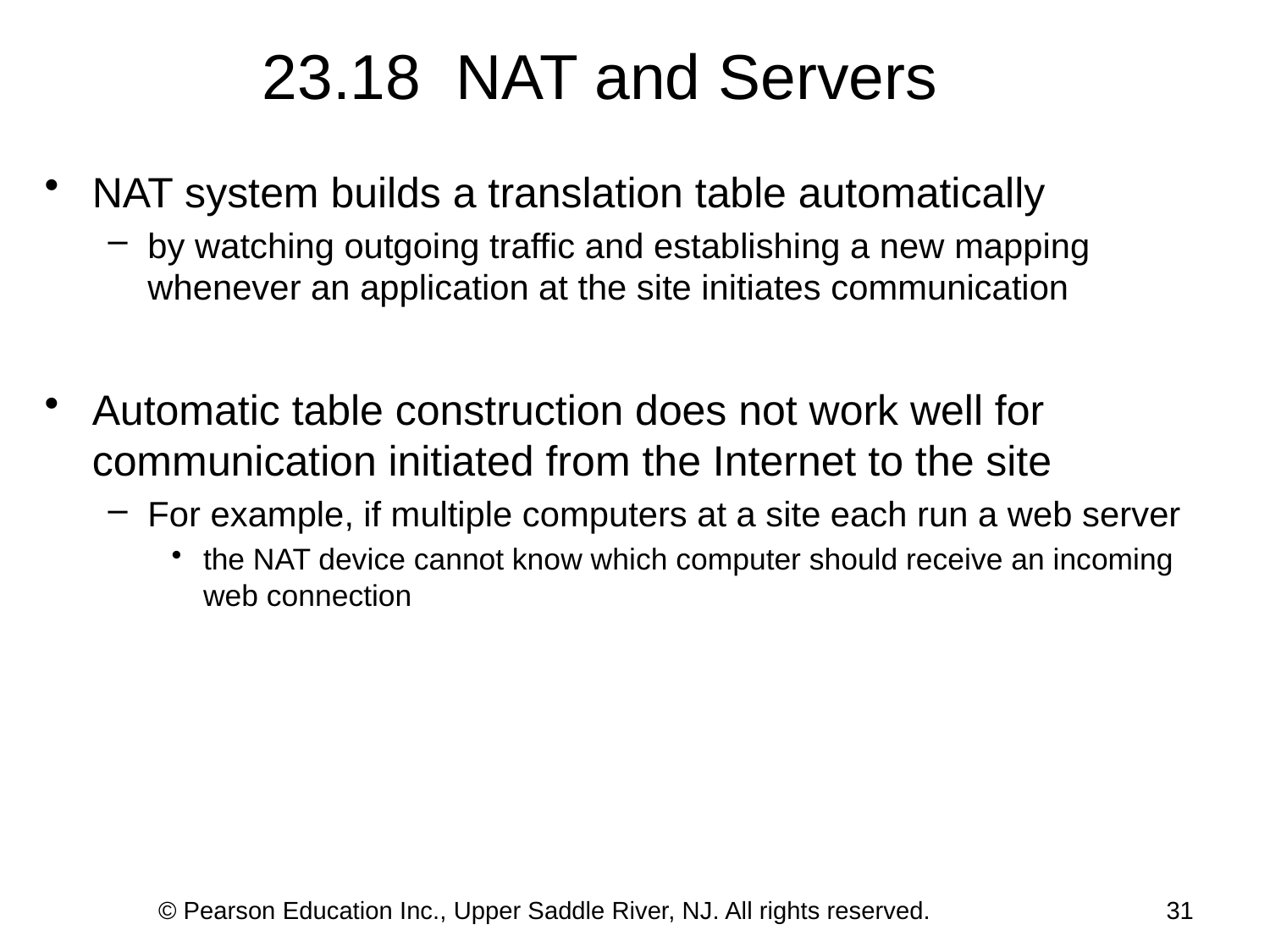

# 23.18  NAT and Servers
NAT system builds a translation table automatically
by watching outgoing traffic and establishing a new mapping whenever an application at the site initiates communication

Automatic table construction does not work well for communication initiated from the Internet to the site
For example, if multiple computers at a site each run a web server
the NAT device cannot know which computer should receive an incoming web connection
© Pearson Education Inc., Upper Saddle River, NJ. All rights reserved.
31